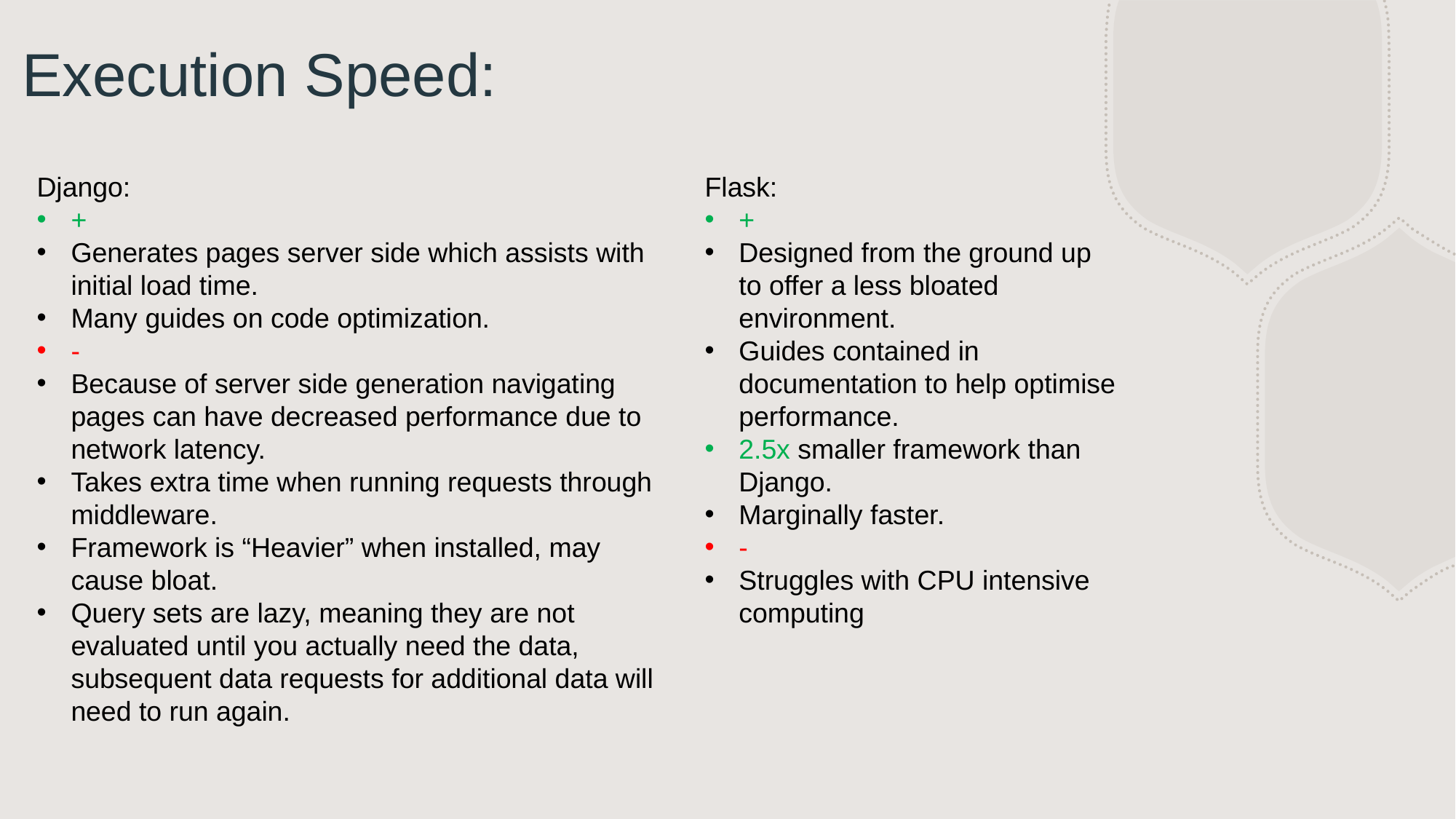

# Execution Speed:
Django:
+
Generates pages server side which assists with initial load time.
Many guides on code optimization.
-
Because of server side generation navigating pages can have decreased performance due to network latency.
Takes extra time when running requests through middleware.
Framework is “Heavier” when installed, may cause bloat.
Query sets are lazy, meaning they are not evaluated until you actually need the data, subsequent data requests for additional data will need to run again.
Flask:
+
Designed from the ground up to offer a less bloated environment.
Guides contained in documentation to help optimise performance.
2.5x smaller framework than Django.
Marginally faster.
-
Struggles with CPU intensive computing